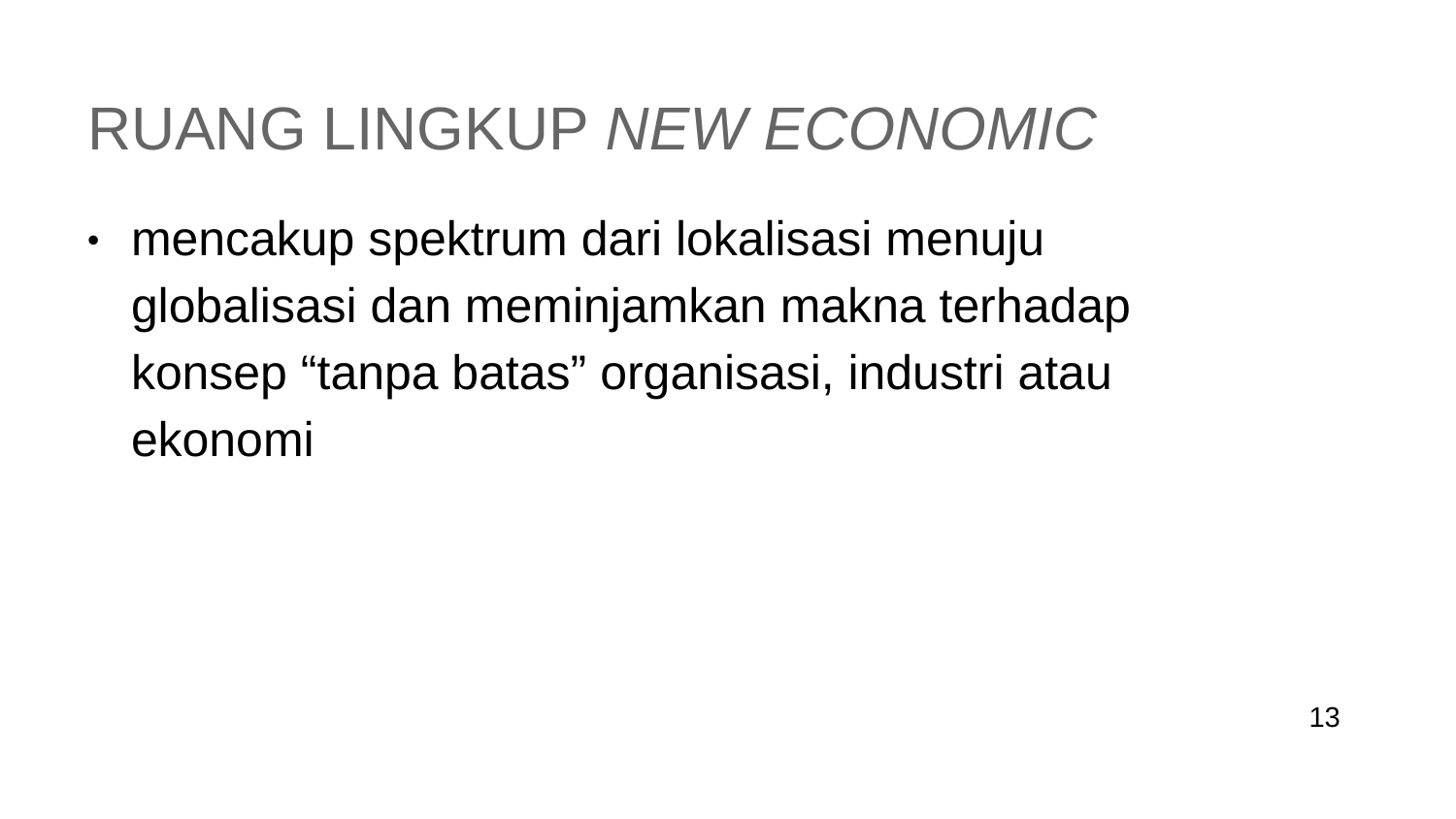

# Ruang lingkup New Economic
mencakup spektrum dari lokalisasi menuju globalisasi dan meminjamkan makna terhadap konsep “tanpa batas” organisasi, industri atau ekonomi
13